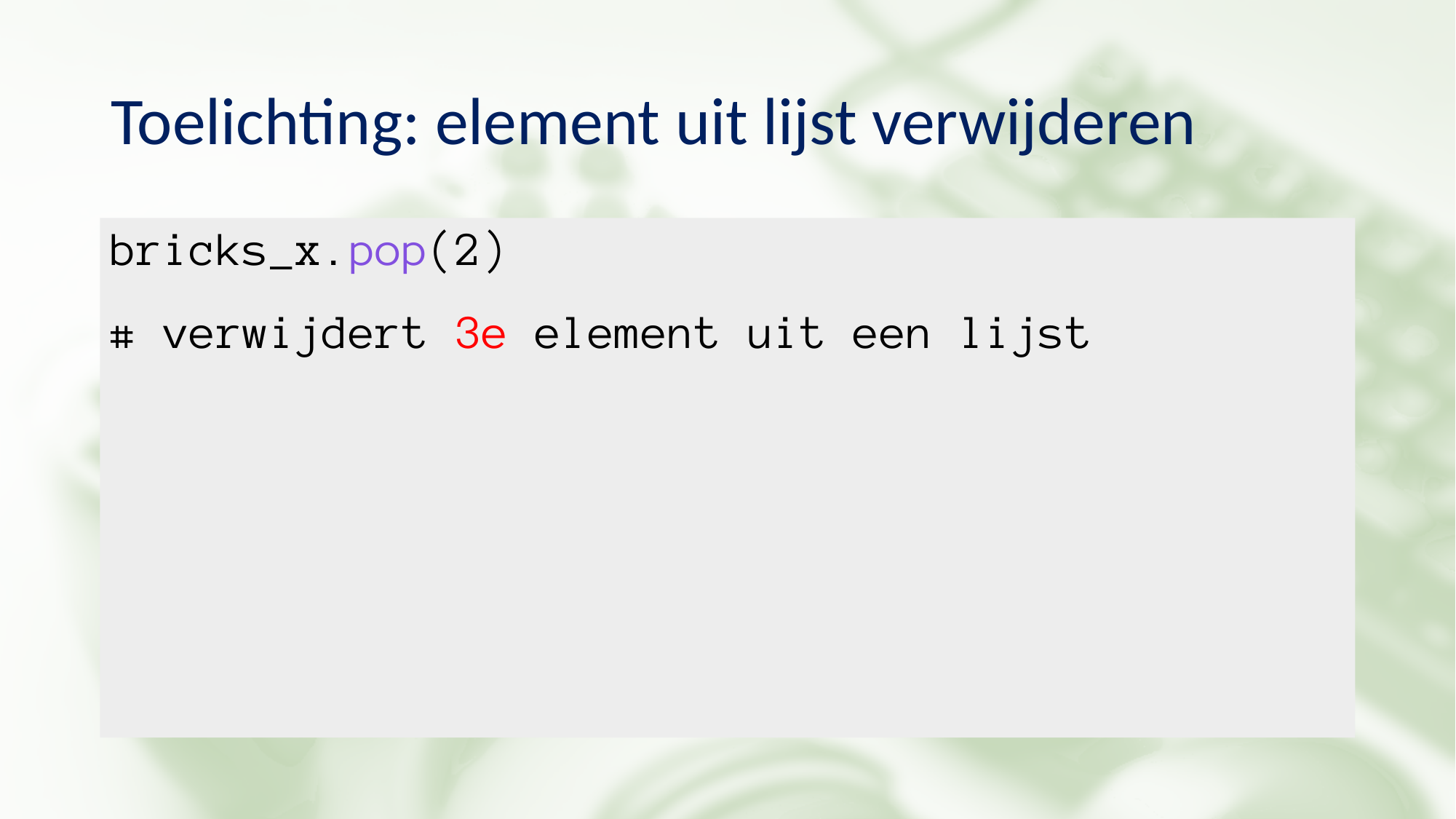

# Toelichting: element uit lijst verwijderen
bricks_x.pop(2)
# verwijdert 3e element uit een lijst